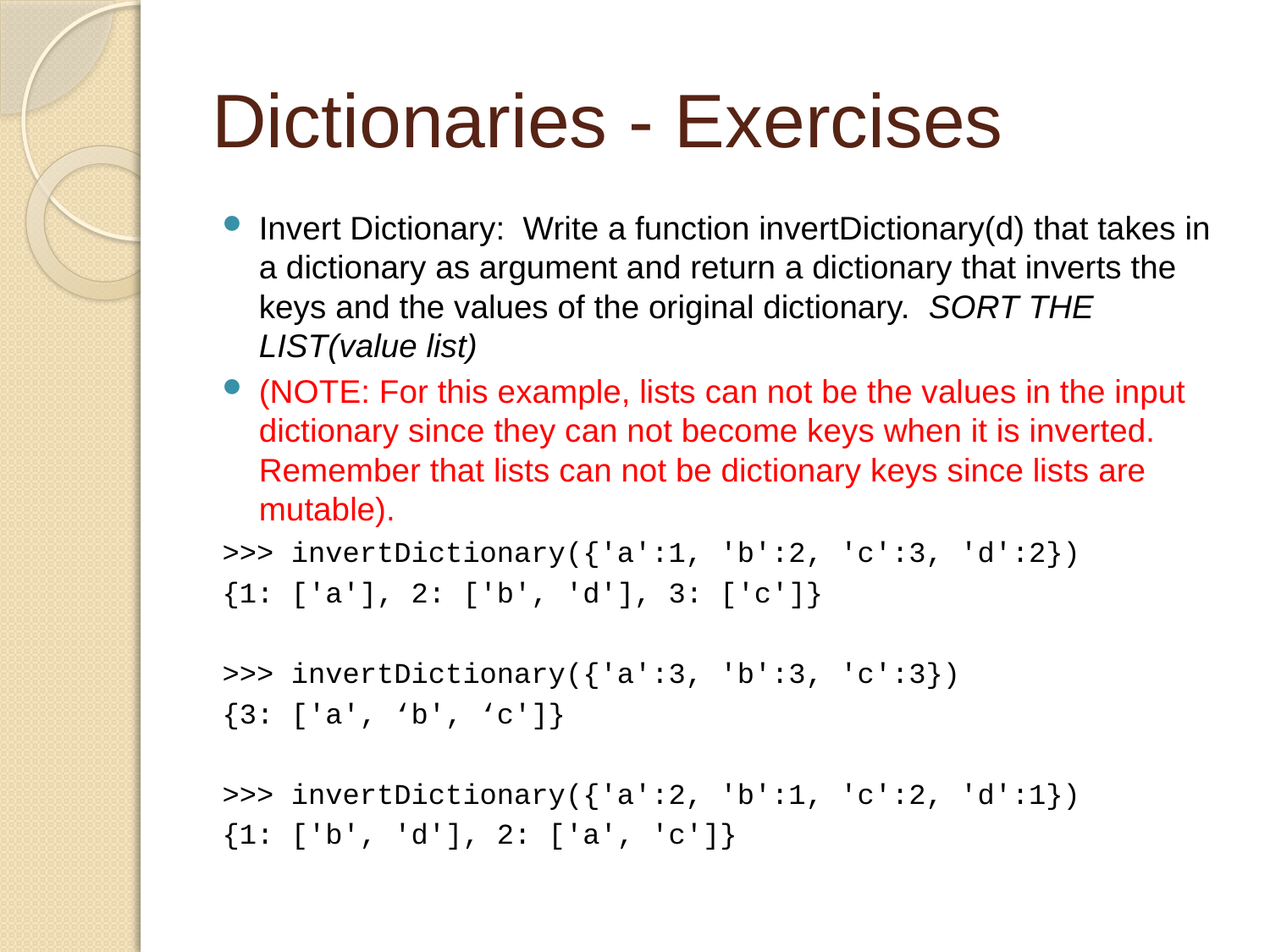

# Dictionaries - Exercises
Invert Dictionary:  Write a function invertDictionary(d) that takes in a dictionary as argument and return a dictionary that inverts the keys and the values of the original dictionary.  SORT THE LIST(value list)
(NOTE: For this example, lists can not be the values in the input dictionary since they can not become keys when it is inverted. Remember that lists can not be dictionary keys since lists are mutable).
>>> invertDictionary({'a':1, 'b':2, 'c':3, 'd':2})
{1: ['a'], 2: ['b', 'd'], 3: ['c']}

>>> invertDictionary({'a':3, 'b':3, 'c':3})
{3: ['a', ‘b', ‘c']}

>>> invertDictionary({'a':2, 'b':1, 'c':2, 'd':1})
{1: ['b', 'd'], 2: ['a', 'c']}